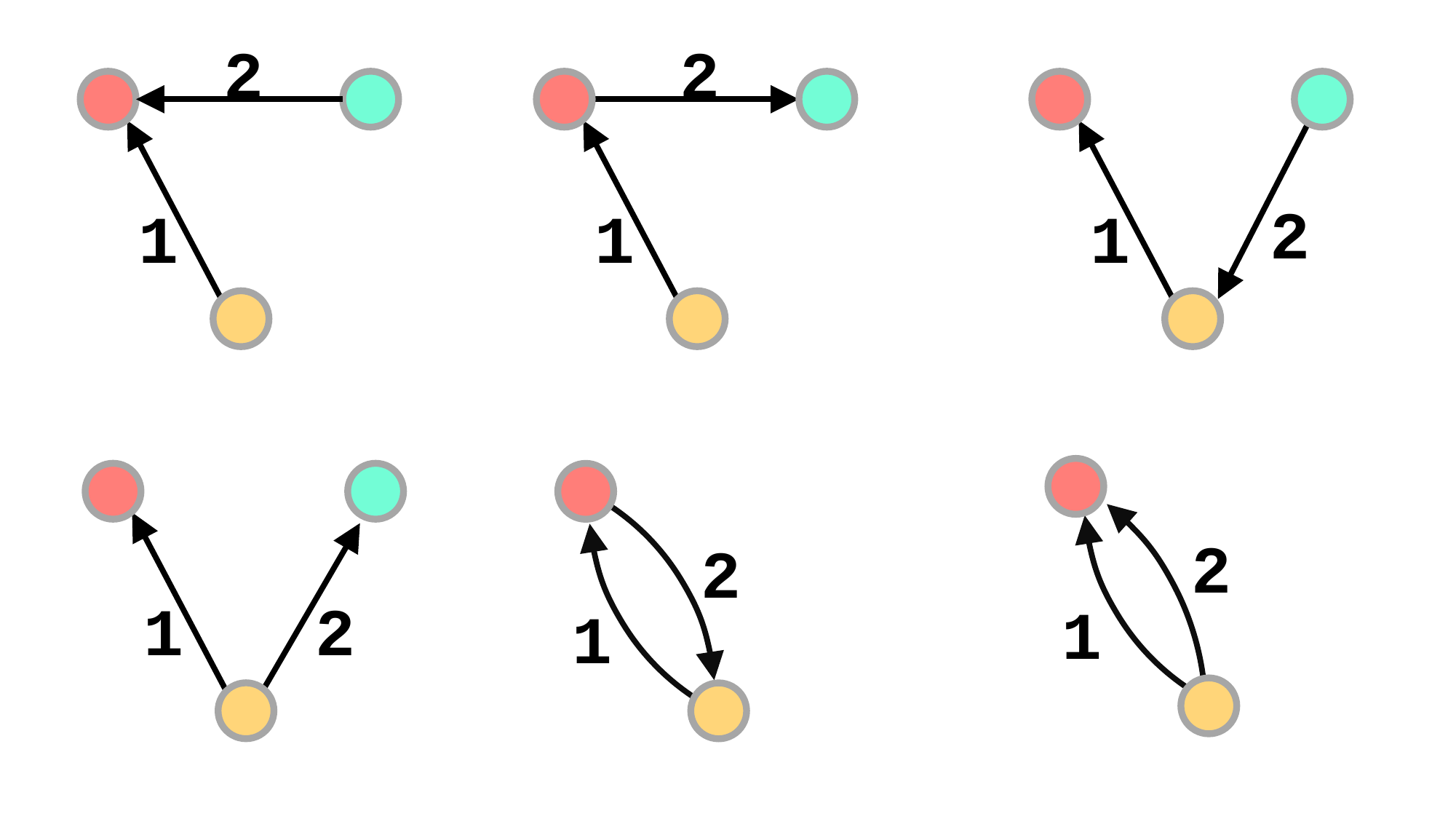

2
2

2
1
1
1

2
2
2
1
1
1